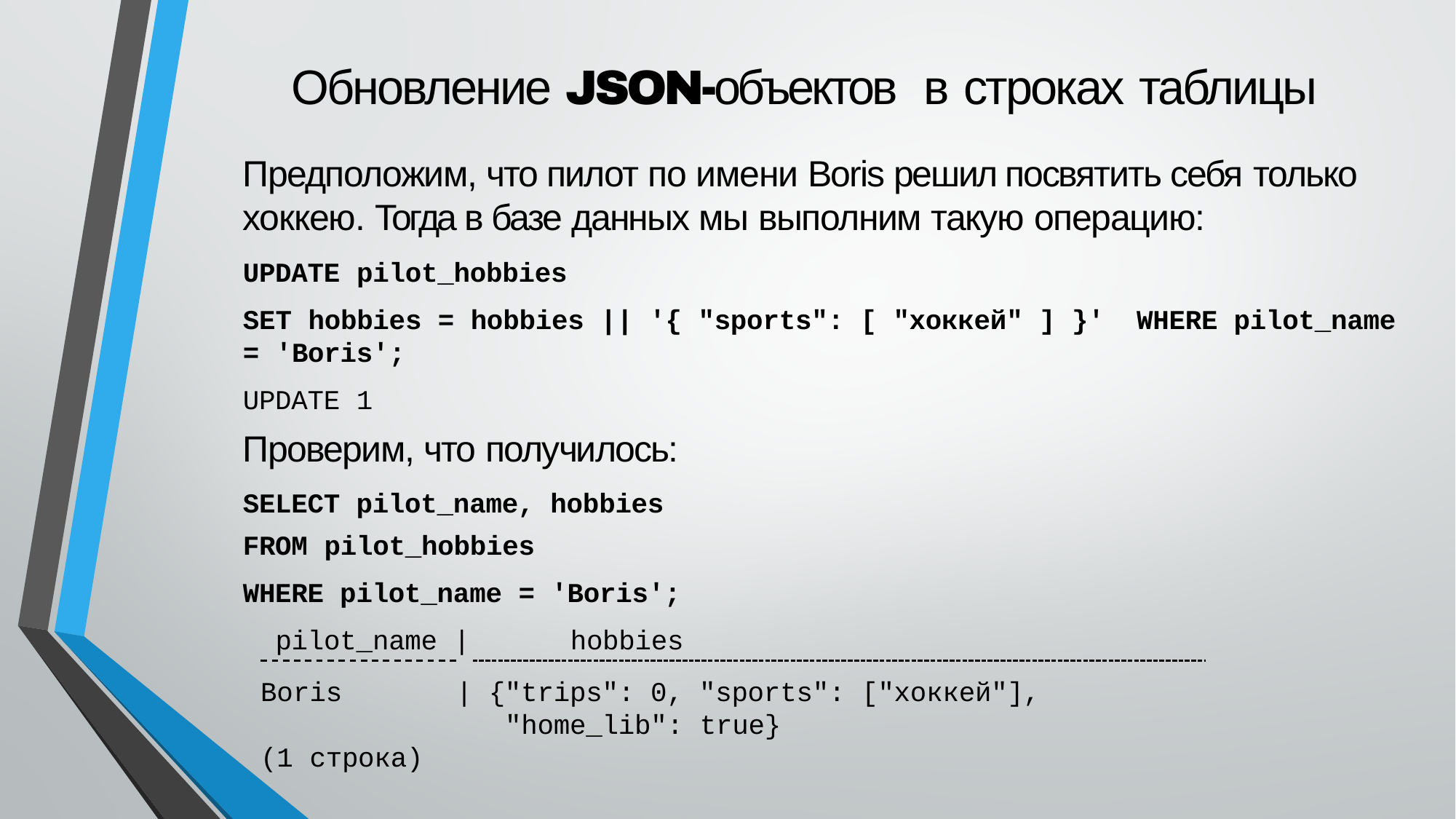

# Обновление JSON-объектов  в строках таблицы
Предположим, что пилот по имени Boris решил посвятить себя только  хоккею. Тогда в базе данных мы выполним такую операцию:
UPDATE pilot_hobbies
SET hobbies = hobbies || '{ "sports": [ "хоккей" ] }'  WHERE pilot_name = 'Boris';
UPDATE 1
Проверим, что получилось:
SELECT pilot_name, hobbies
FROM pilot_hobbies
WHERE pilot_name = 'Boris';
  pilot_name |	hobbies

Boris
| {"trips": 0, "sports": ["хоккей"],
"home_lib": true}
(1 строка)